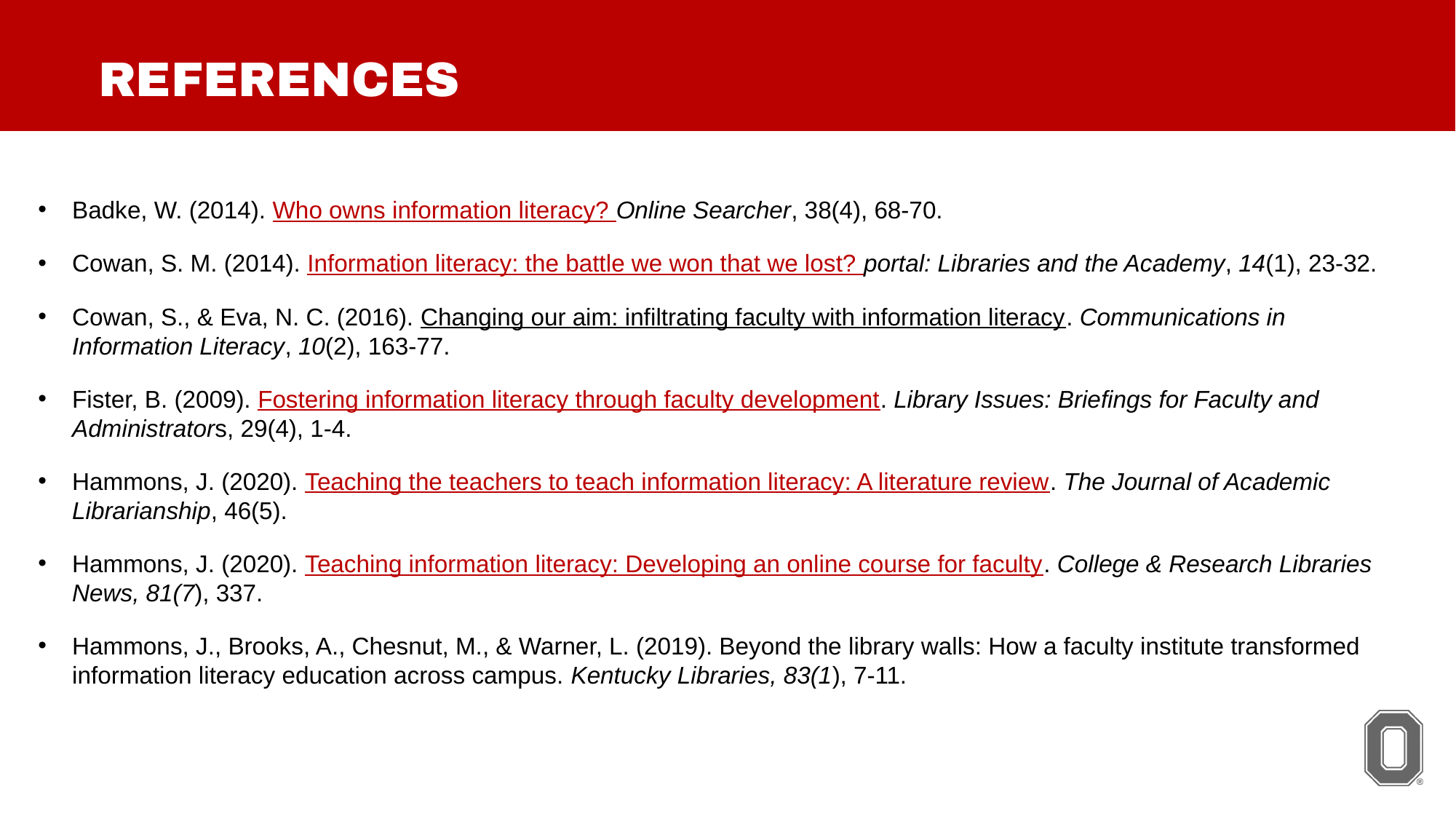

# References

Badke, W. (2014). Who owns information literacy? Online Searcher, 38(4), 68-70.
Cowan, S. M. (2014). Information literacy: the battle we won that we lost? portal: Libraries and the Academy, 14(1), 23-32.
Cowan, S., & Eva, N. C. (2016). Changing our aim: infiltrating faculty with information literacy. Communications in Information Literacy, 10(2), 163-77.
Fister, B. (2009). Fostering information literacy through faculty development. Library Issues: Briefings for Faculty and Administrators, 29(4), 1-4.
Hammons, J. (2020). Teaching the teachers to teach information literacy: A literature review. The Journal of Academic Librarianship, 46(5).
Hammons, J. (2020). Teaching information literacy: Developing an online course for faculty. College & Research Libraries News, 81(7), 337.
Hammons, J., Brooks, A., Chesnut, M., & Warner, L. (2019). Beyond the library walls: How a faculty institute transformed information literacy education across campus. Kentucky Libraries, 83(1), 7-11.
32